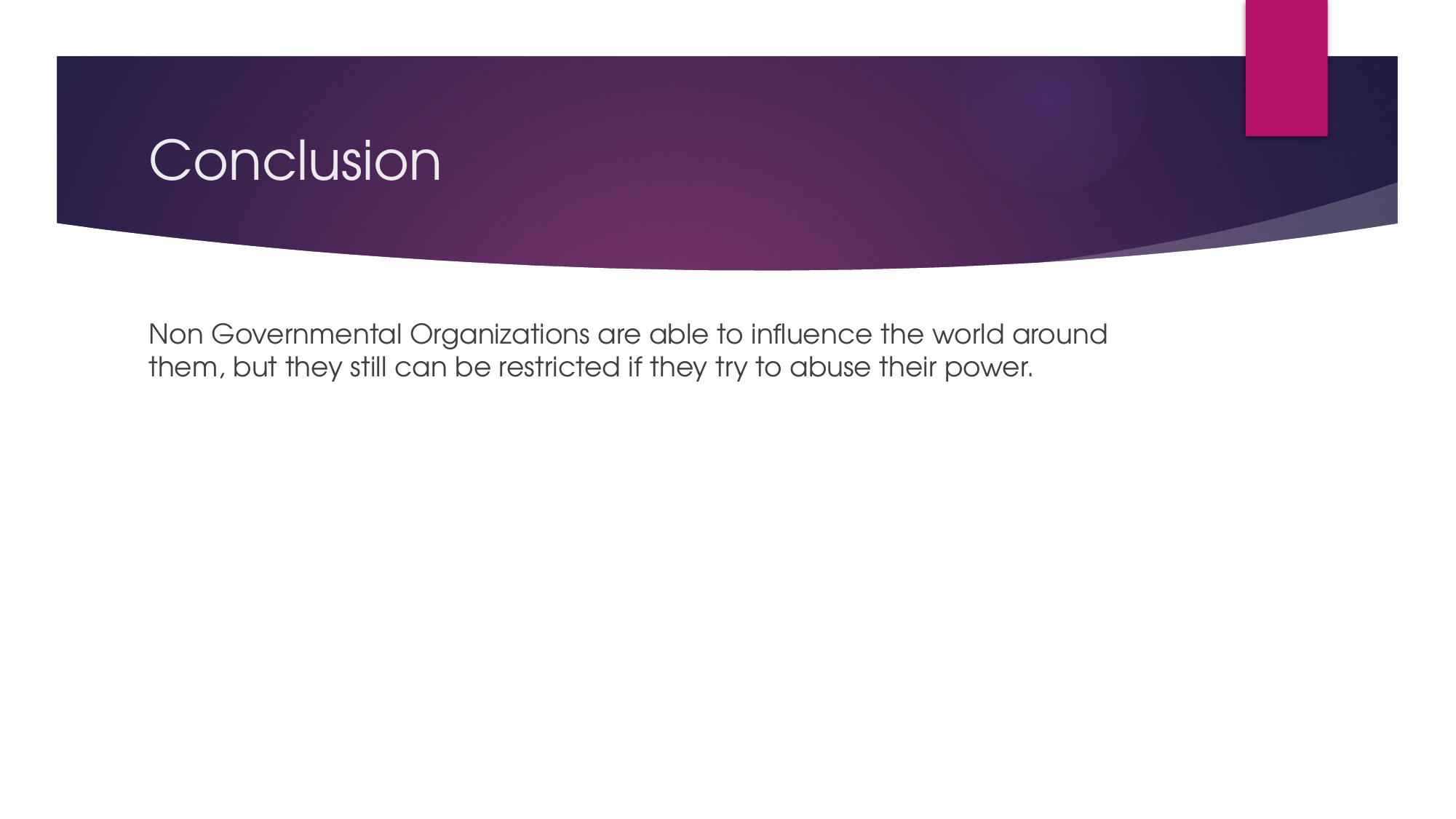

# Conclusion
Non Governmental Organizations are able to influence the world around them, but they still can be restricted if they try to abuse their power.